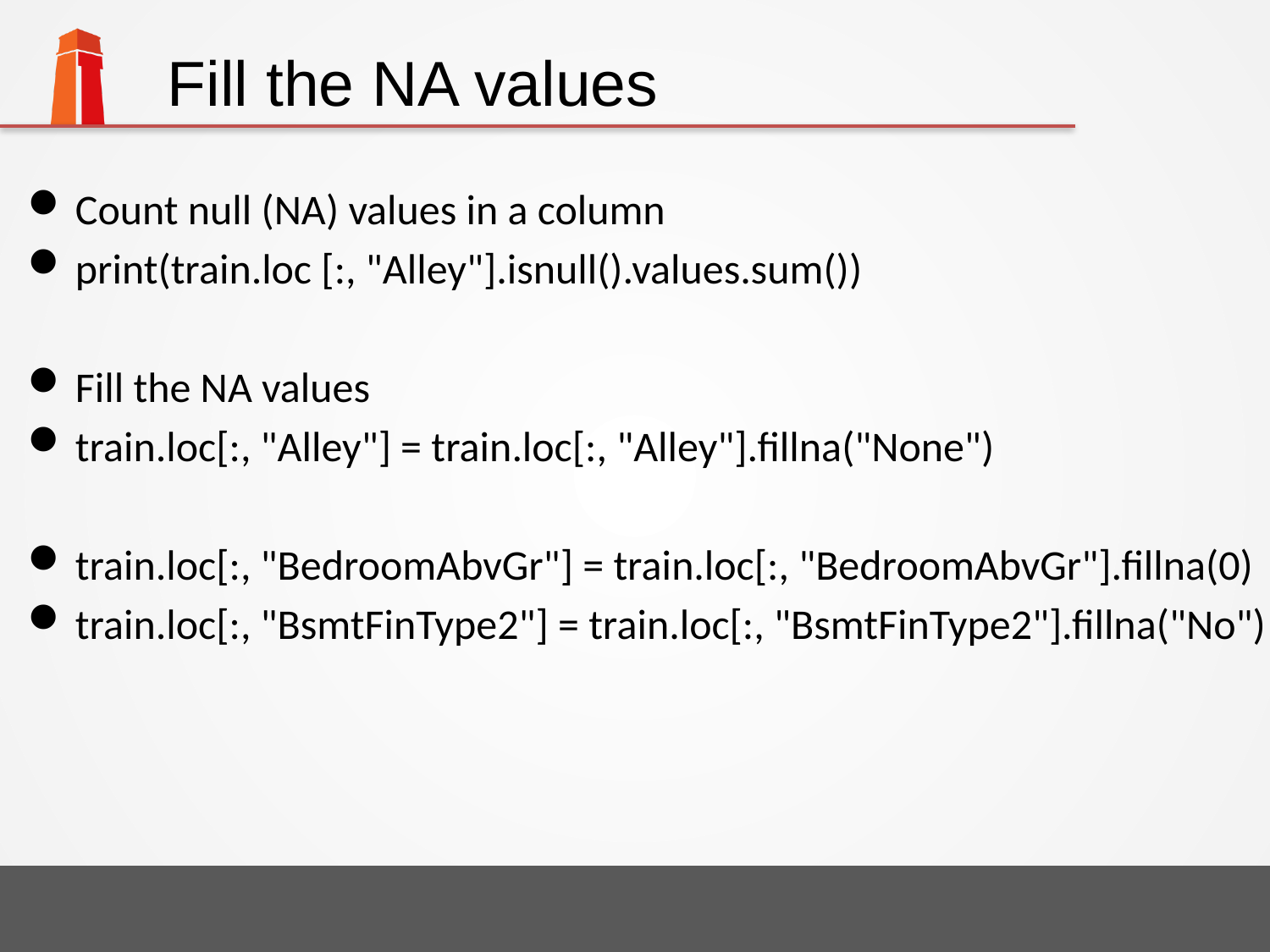

# Fill the NA values
Count null (NA) values in a column
print(train.loc [:, "Alley"].isnull().values.sum())

Fill the NA values
train.loc[:, "Alley"] = train.loc[:, "Alley"].fillna("None")

train.loc[:, "BedroomAbvGr"] = train.loc[:, "BedroomAbvGr"].fillna(0)
train.loc[:, "BsmtFinType2"] = train.loc[:, "BsmtFinType2"].fillna("No")